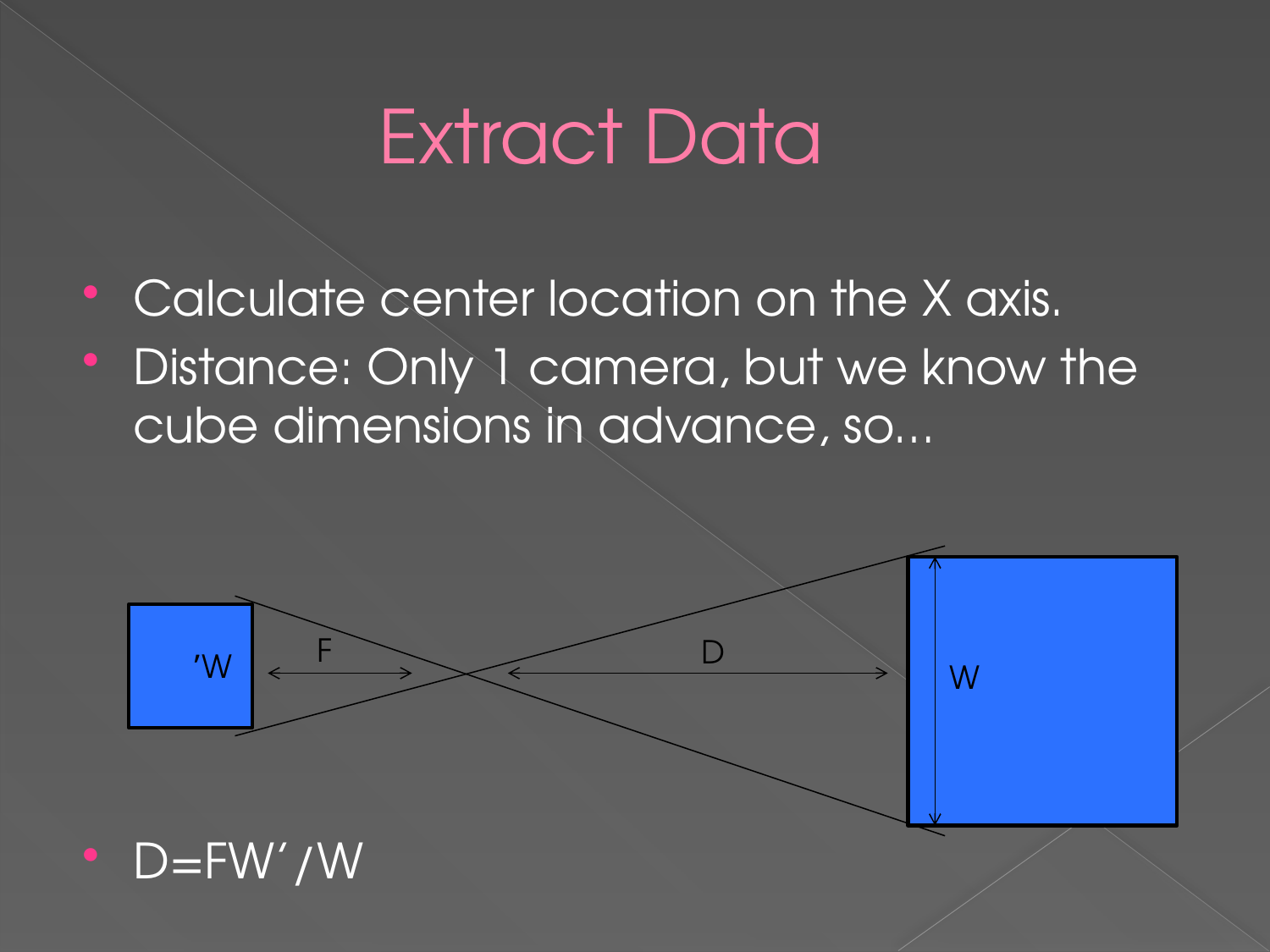

# Extract Data
Calculate center location on the X axis.
Distance: Only 1 camera, but we know the cube dimensions in advance, so…

D=FW’/W

F
D
W’
W